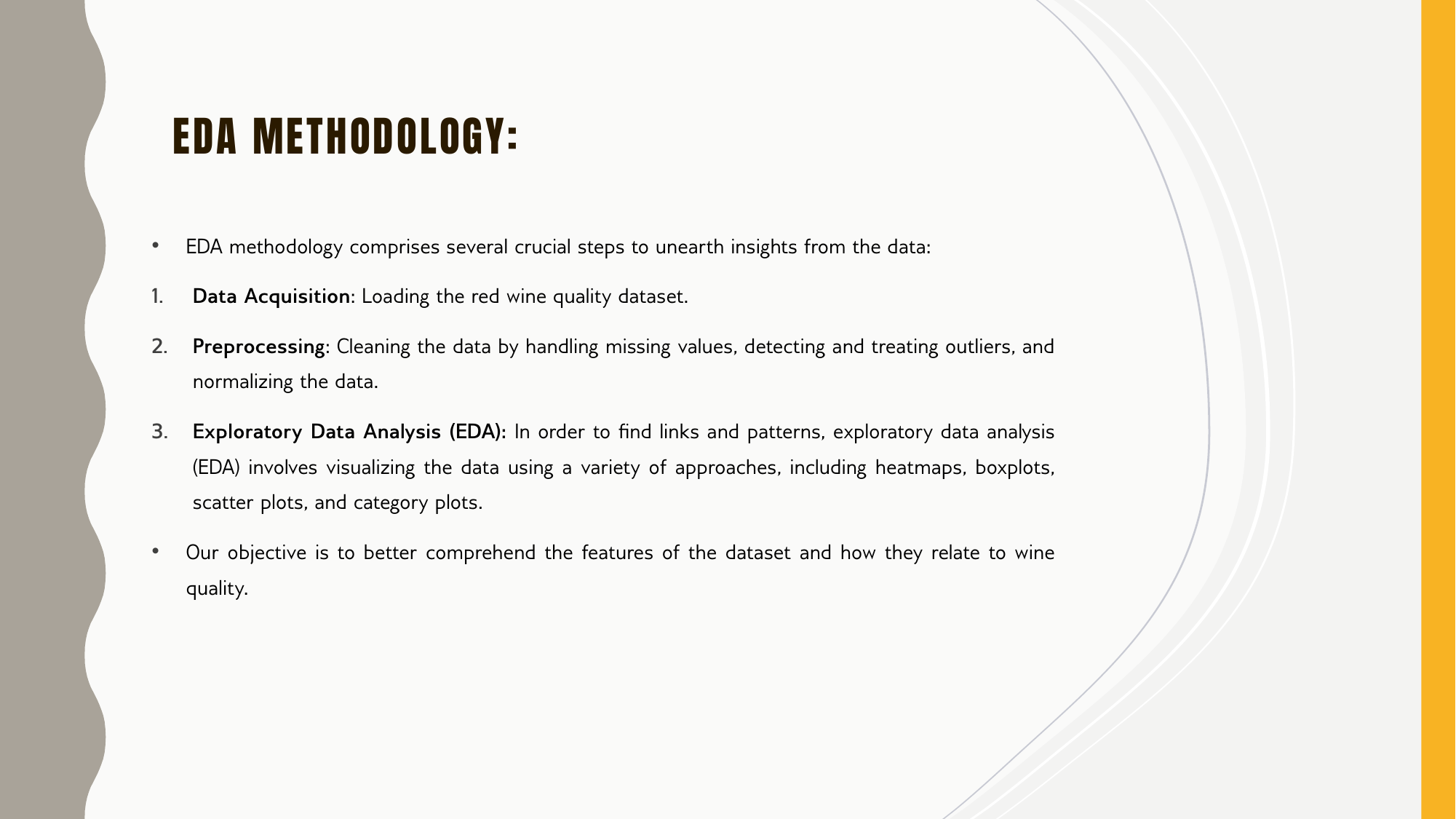

# EDA Methodology:
EDA methodology comprises several crucial steps to unearth insights from the data:
Data Acquisition: Loading the red wine quality dataset.
Preprocessing: Cleaning the data by handling missing values, detecting and treating outliers, and normalizing the data.
Exploratory Data Analysis (EDA): In order to find links and patterns, exploratory data analysis (EDA) involves visualizing the data using a variety of approaches, including heatmaps, boxplots, scatter plots, and category plots.
Our objective is to better comprehend the features of the dataset and how they relate to wine quality.